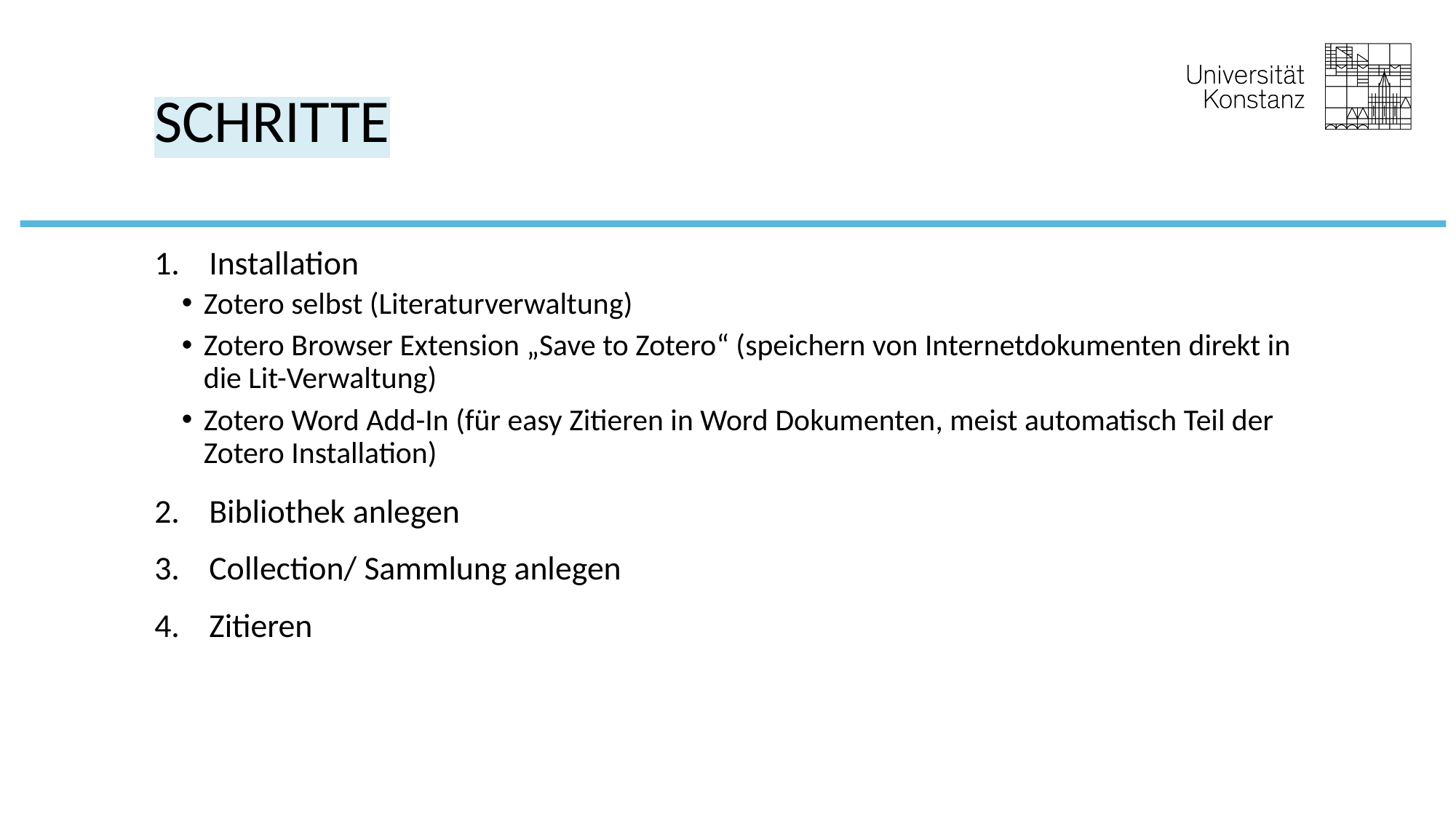

# Schritte
Installation
Zotero selbst (Literaturverwaltung)
Zotero Browser Extension „Save to Zotero“ (speichern von Internetdokumenten direkt in die Lit-Verwaltung)
Zotero Word Add-In (für easy Zitieren in Word Dokumenten, meist automatisch Teil der Zotero Installation)
Bibliothek anlegen
Collection/ Sammlung anlegen
Zitieren